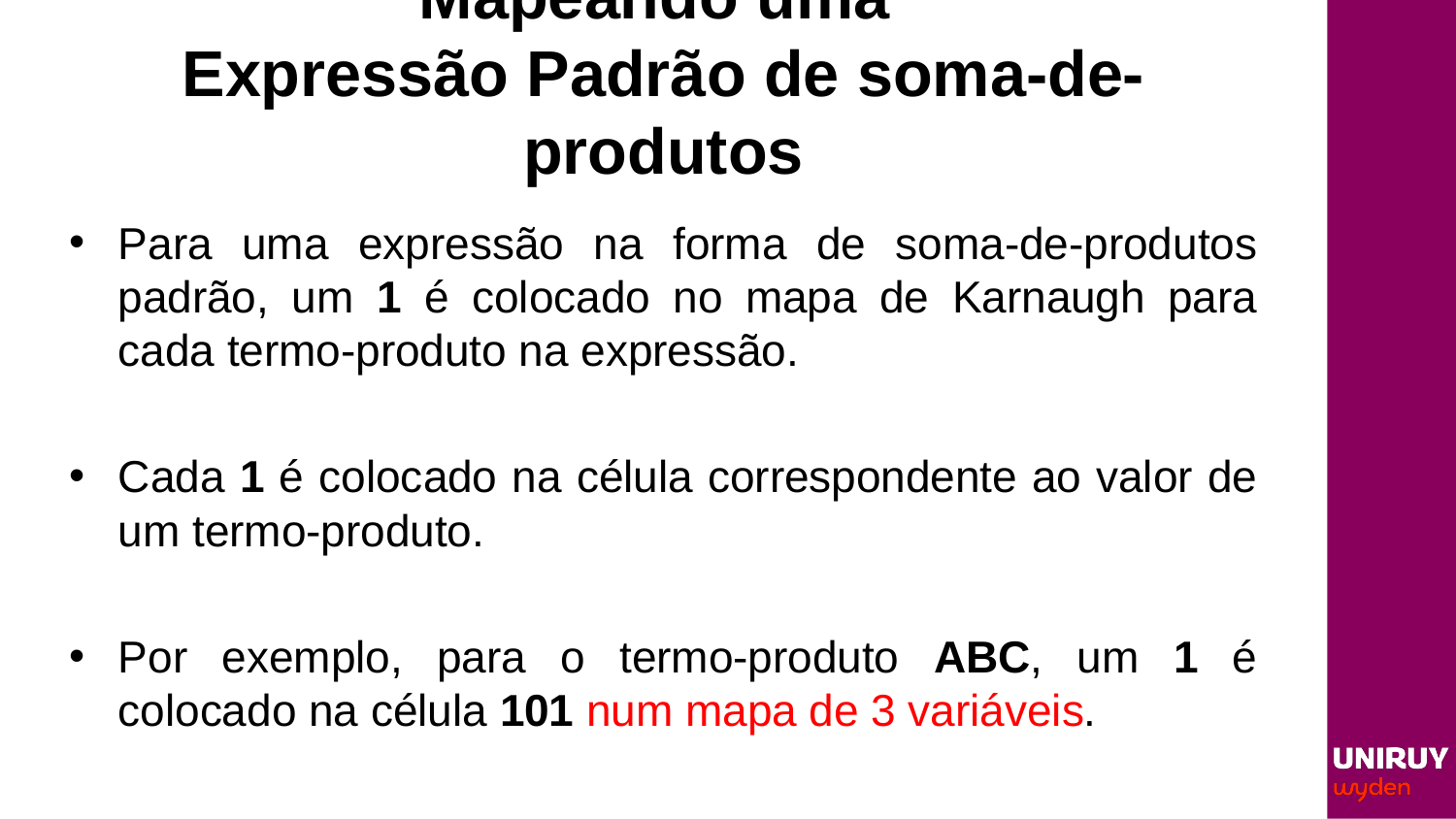

# Mapeando uma Expressão Padrão de soma-de-produtos
Para uma expressão na forma de soma-de-produtos padrão, um 1 é colocado no mapa de Karnaugh para cada termo-produto na expressão.

Cada 1 é colocado na célula correspondente ao valor de um termo-produto.

Por exemplo, para o termo-produto ABC, um 1 é colocado na célula 101 num mapa de 3 variáveis.